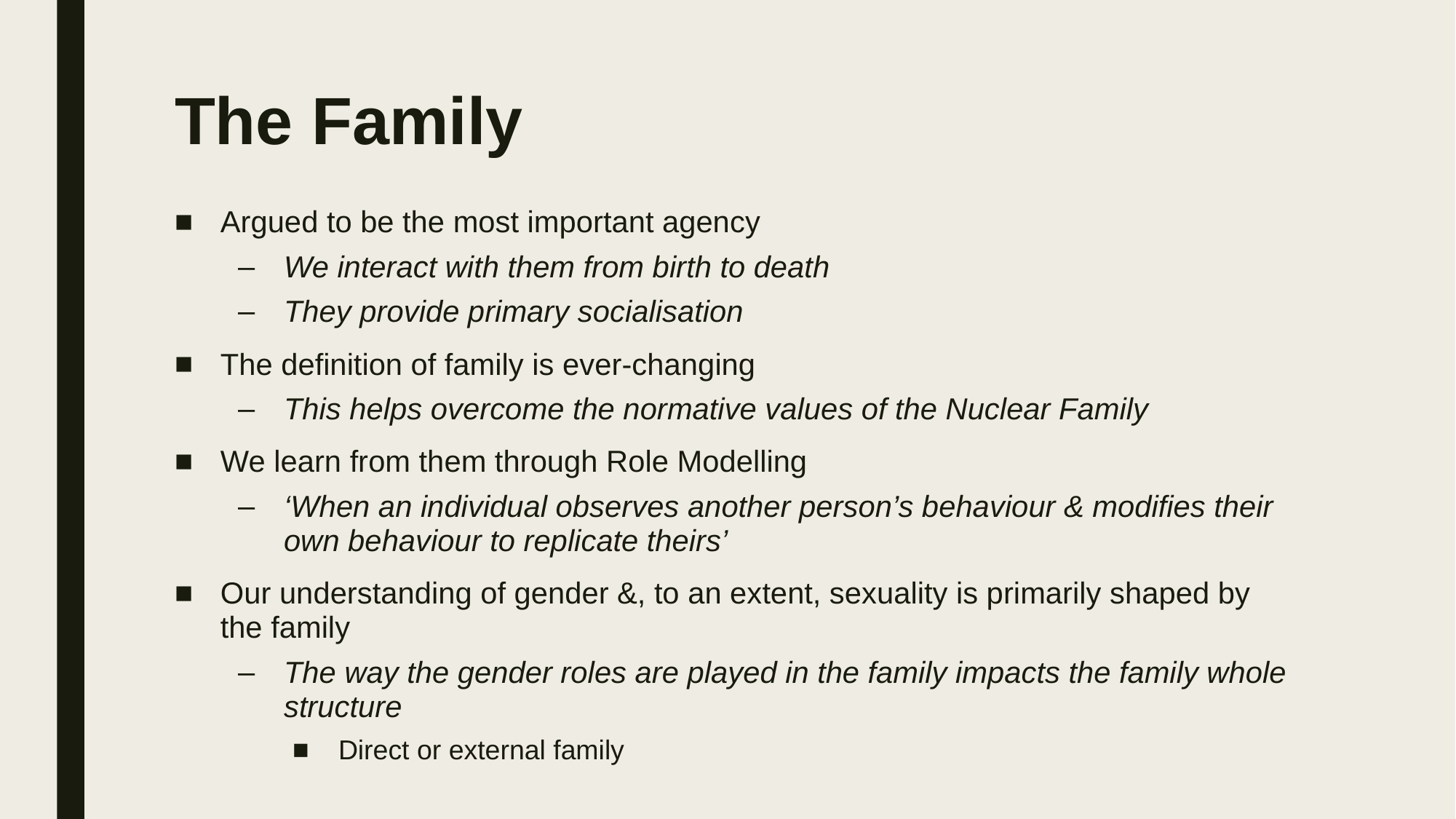

# The Family
Argued to be the most important agency
We interact with them from birth to death
They provide primary socialisation
The definition of family is ever-changing
This helps overcome the normative values of the Nuclear Family
We learn from them through Role Modelling
‘When an individual observes another person’s behaviour & modifies their own behaviour to replicate theirs’
Our understanding of gender &, to an extent, sexuality is primarily shaped by the family
The way the gender roles are played in the family impacts the family whole structure
Direct or external family